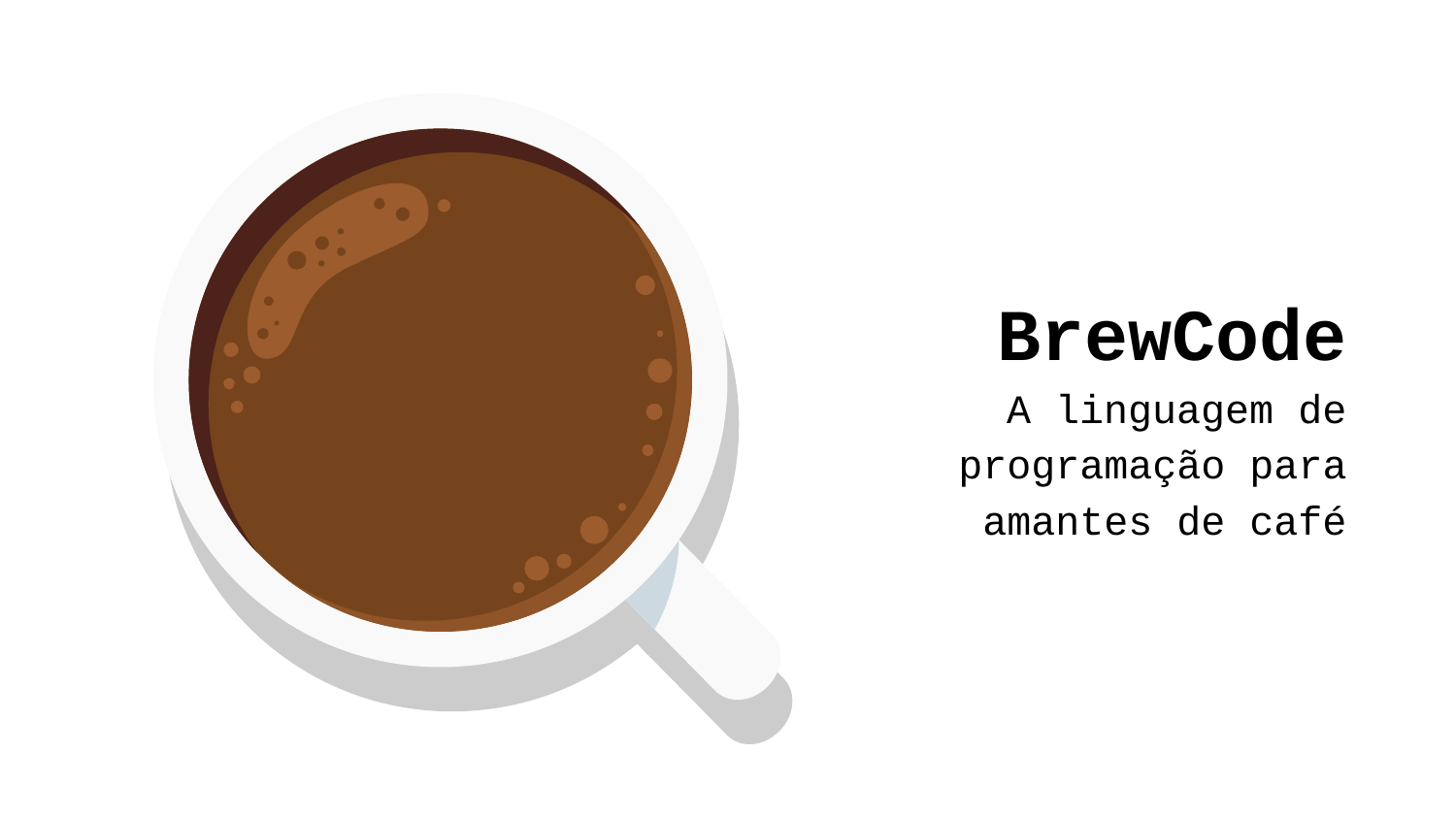

BrewCode

A linguagem de programação para amantes de café